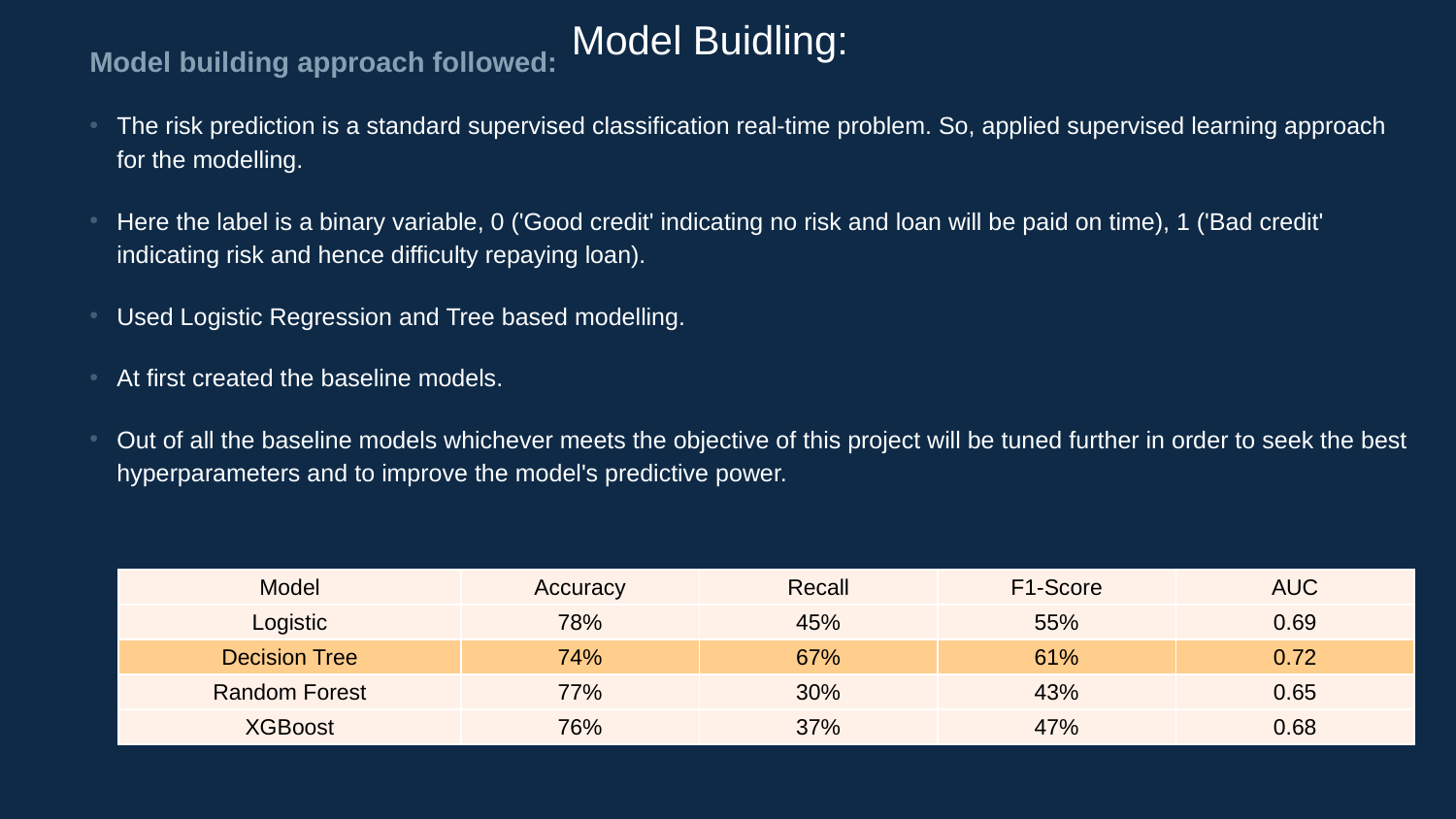

Model Buidling:
Model building approach followed:
The risk prediction is a standard supervised classification real-time problem. So, applied supervised learning approach for the modelling.
Here the label is a binary variable, 0 ('Good credit' indicating no risk and loan will be paid on time), 1 ('Bad credit' indicating risk and hence difficulty repaying loan).
Used Logistic Regression and Tree based modelling.
At first created the baseline models.
Out of all the baseline models whichever meets the objective of this project will be tuned further in order to seek the best hyperparameters and to improve the model's predictive power.

| Model | Accuracy | Recall | F1-Score | AUC |
| --- | --- | --- | --- | --- |
| Logistic | 78% | 45% | 55% | 0.69 |
| Decision Tree | 74% | 67% | 61% | 0.72 |
| Random Forest | 77% | 30% | 43% | 0.65 |
| XGBoost | 76% | 37% | 47% | 0.68 |